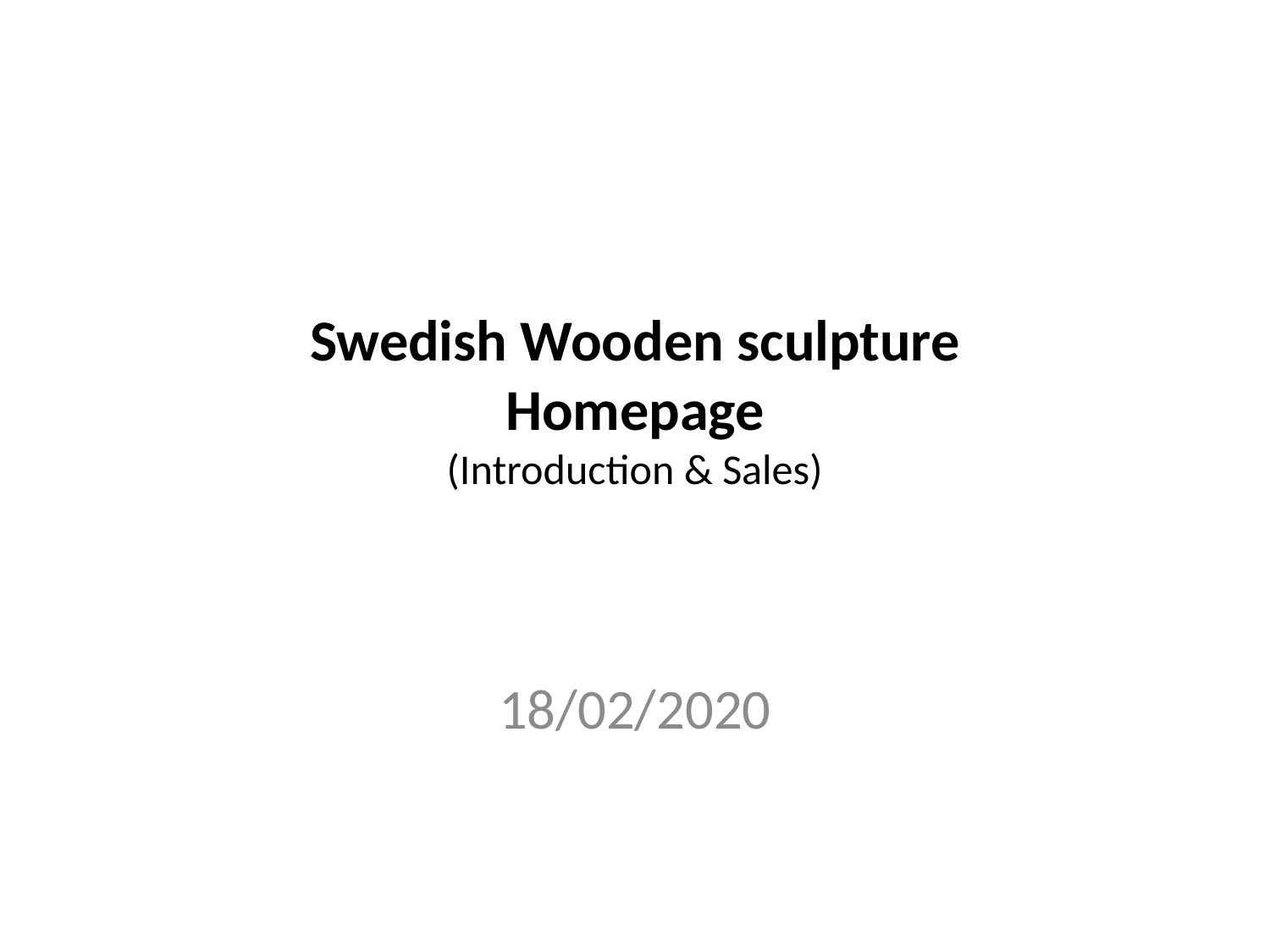

# Swedish Wooden sculpture Homepage (Introduction & Sales)
18/02/2020